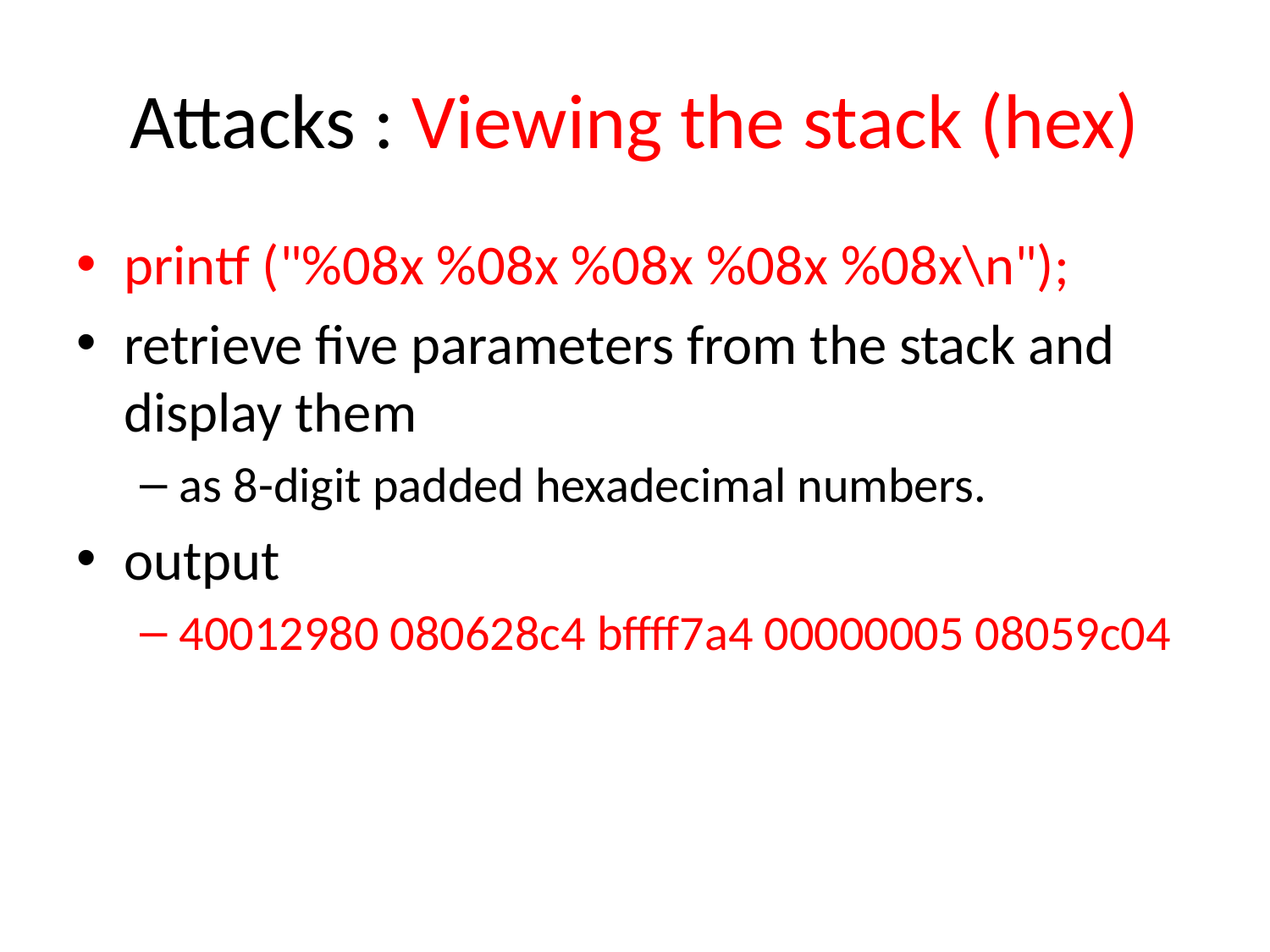

# Attacks : Viewing the stack (hex)
printf ("%08x %08x %08x %08x %08x\n");
retrieve five parameters from the stack and display them
as 8-digit padded hexadecimal numbers.
output
40012980 080628c4 bffff7a4 00000005 08059c04